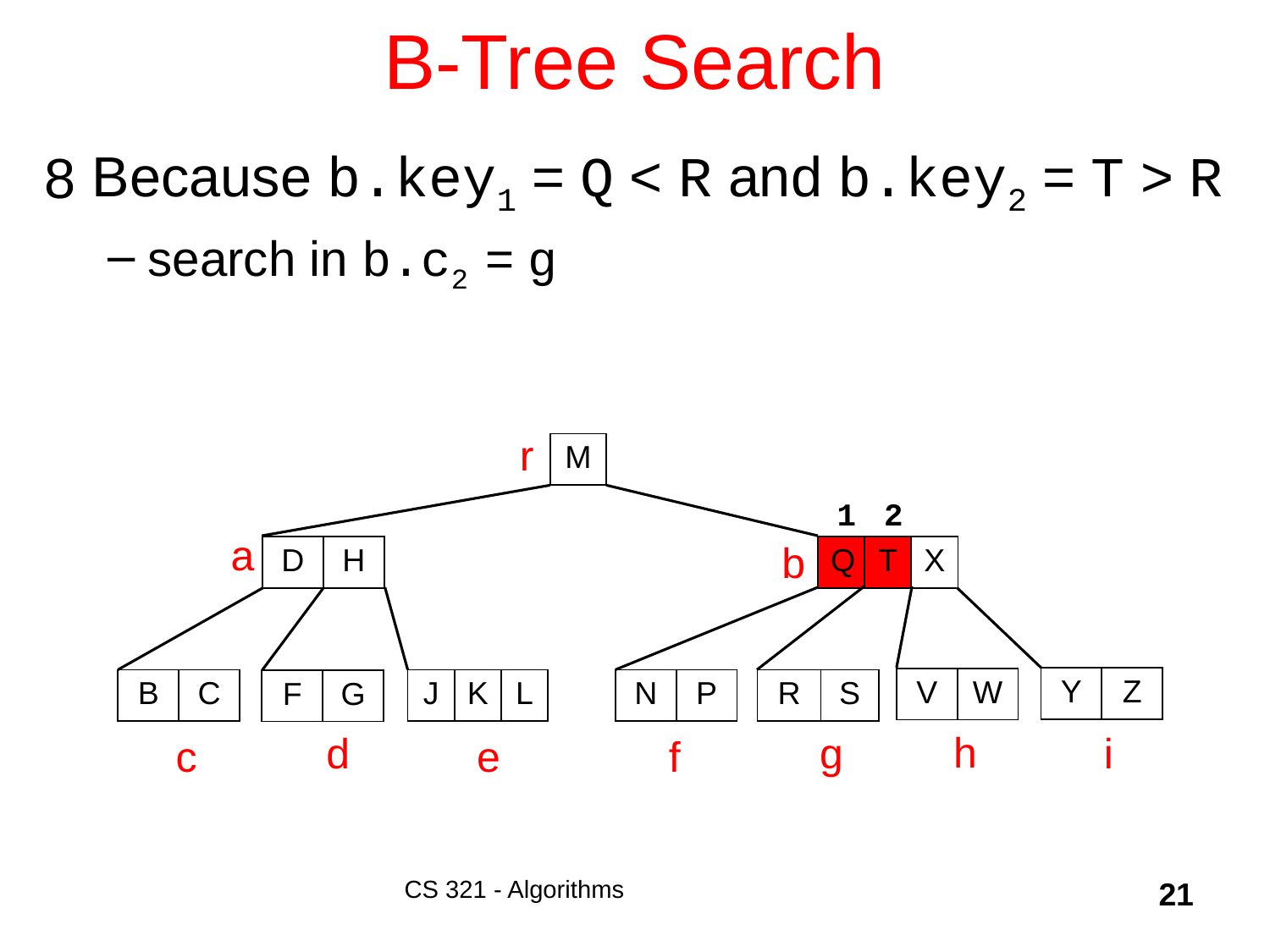

# B-Tree Search
Because b.key1 = Q < R and b.key2 = T > R
search in b.c2 = g
r
| M |
| --- |
1
2
a
b
| D | H |
| --- | --- |
| Q | T | X |
| --- | --- | --- |
| Y | Z |
| --- | --- |
| V | W |
| --- | --- |
| B | C |
| --- | --- |
| J | K | L |
| --- | --- | --- |
| N | P |
| --- | --- |
| R | S |
| --- | --- |
| F | G |
| --- | --- |
h
g
d
i
e
f
c
CS 321 - Algorithms
21